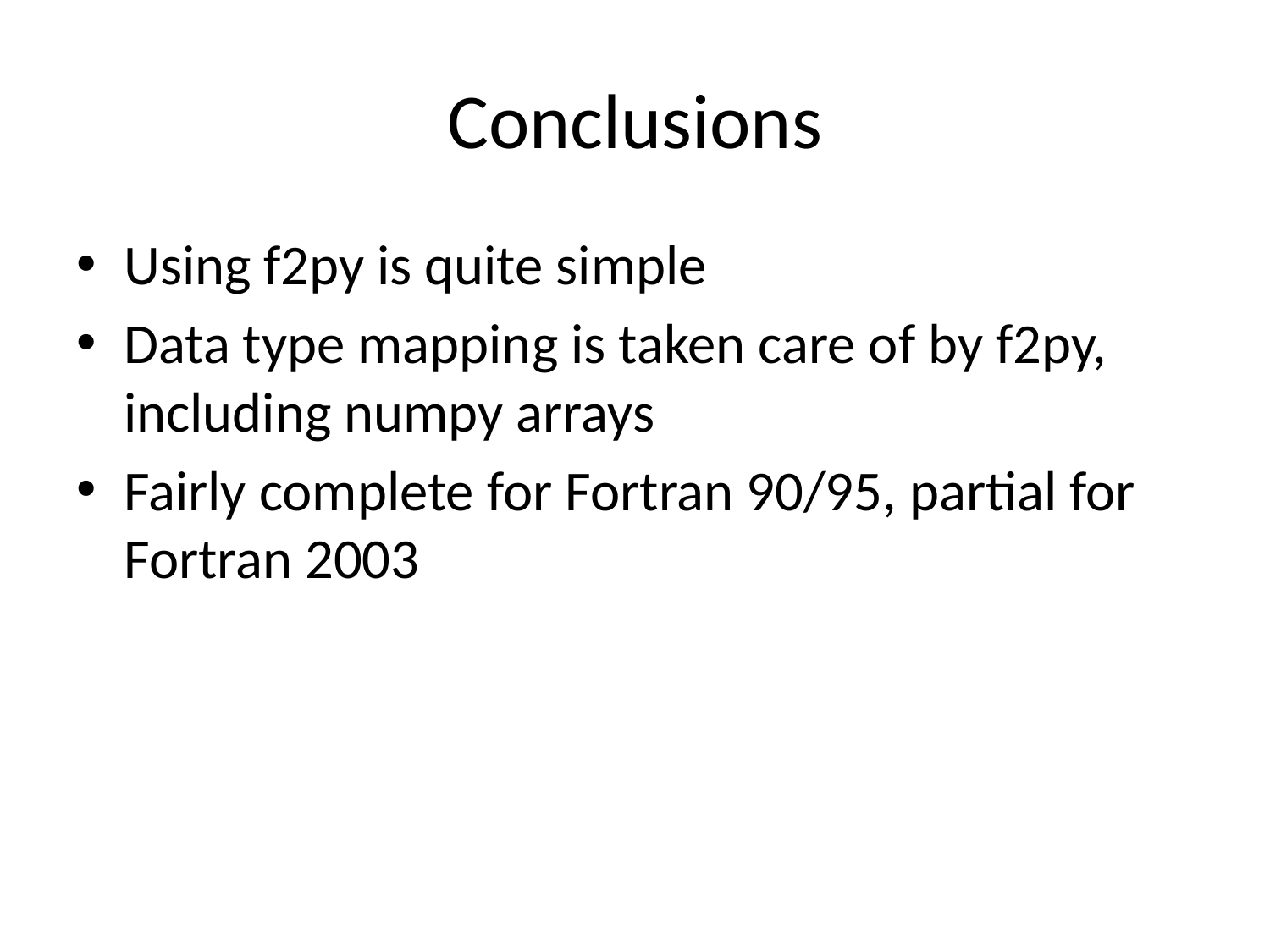

# Conclusions
Using f2py is quite simple
Data type mapping is taken care of by f2py, including numpy arrays
Fairly complete for Fortran 90/95, partial for Fortran 2003